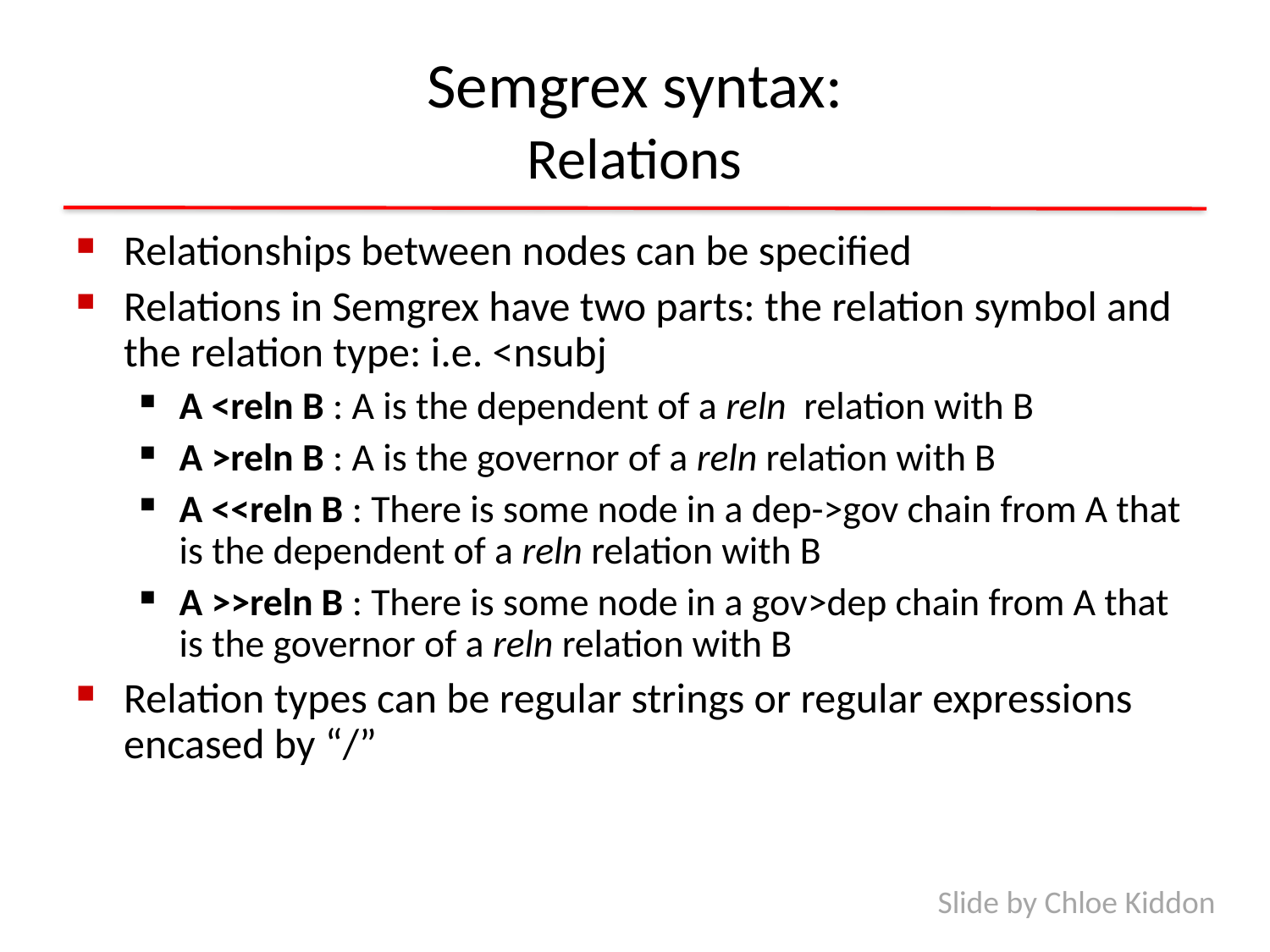

# Semgrex syntax: Relations
Relationships between nodes can be specified
Relations in Semgrex have two parts: the relation symbol and the relation type: i.e. <nsubj
A <reln B : A is the dependent of a reln  relation with B
A >reln B : A is the governor of a reln relation with B
A <<reln B : There is some node in a dep->gov chain from A that is the dependent of a reln relation with B
A >>reln B : There is some node in a gov>dep chain from A that is the governor of a reln relation with B
Relation types can be regular strings or regular expressions encased by “/”
Slide by Chloe Kiddon